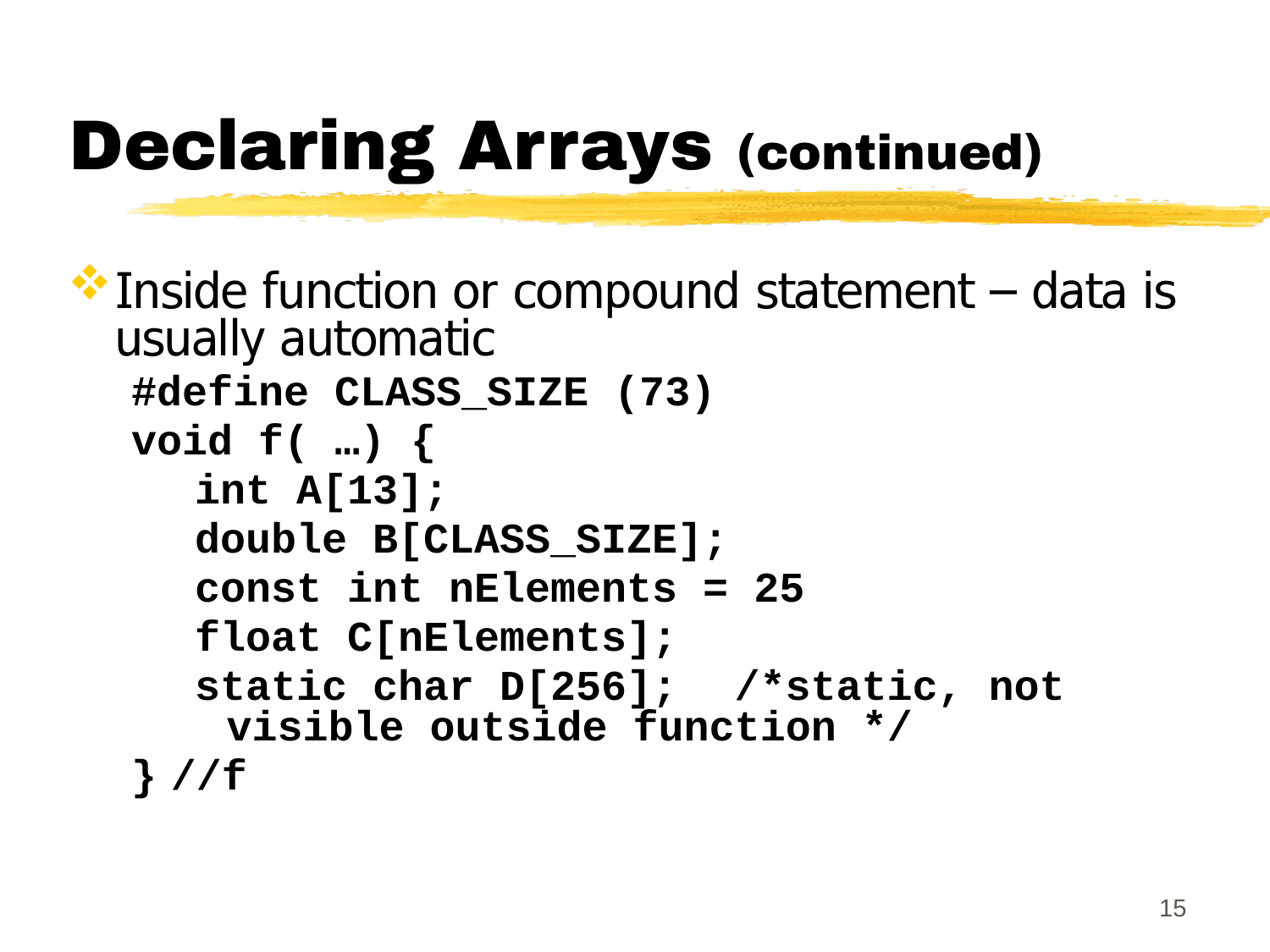

# Declaring Arrays (continued)
Inside function or compound statement – data is usually automatic
#define CLASS_SIZE (73)
void f( …) {
int A[13];
double B[CLASS_SIZE];
const int nElements = 25
float C[nElements];
static char D[256];	/*static, not visible outside function */
}	//f
15